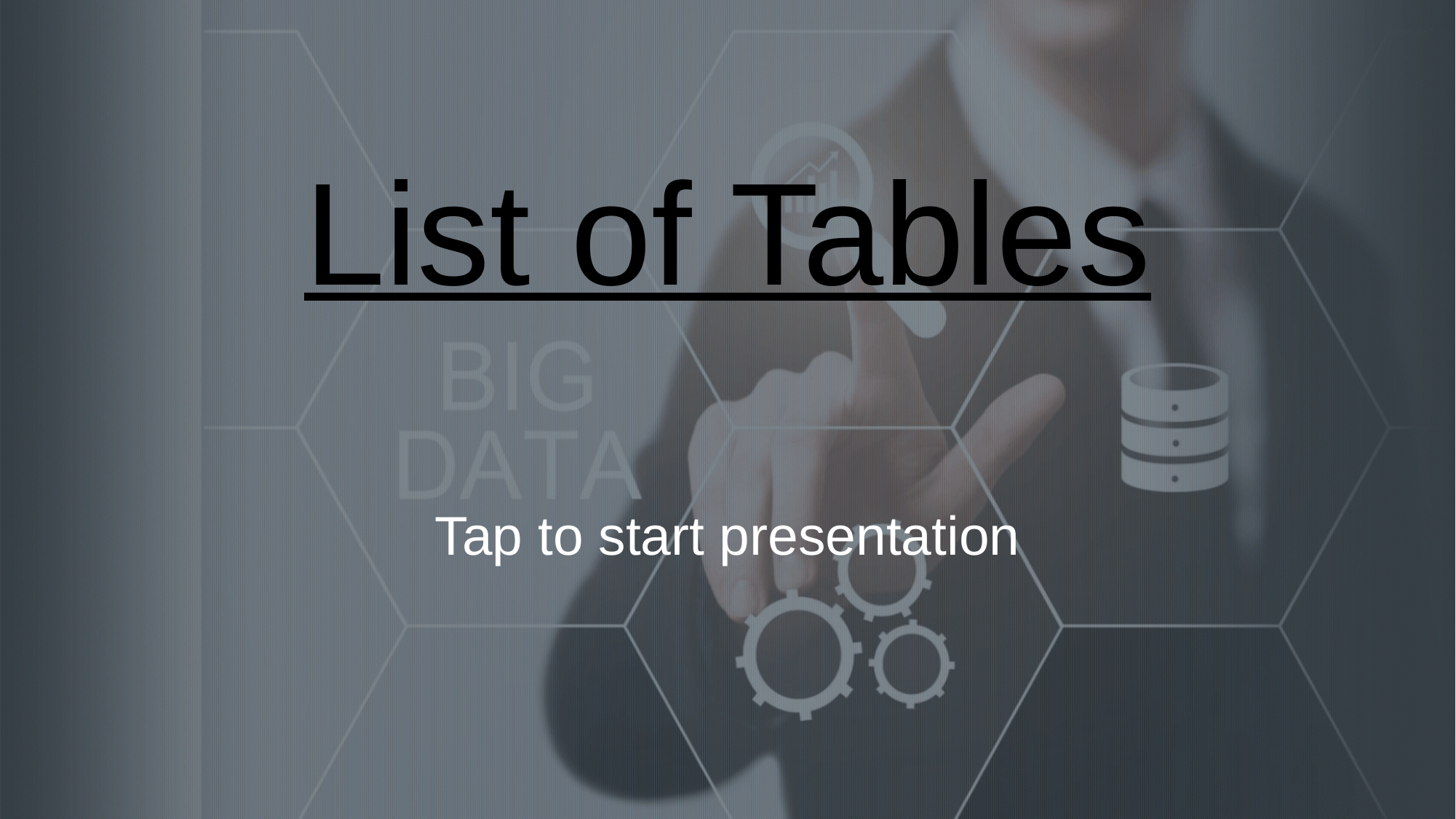

# List of Tables
Tap to start presentation